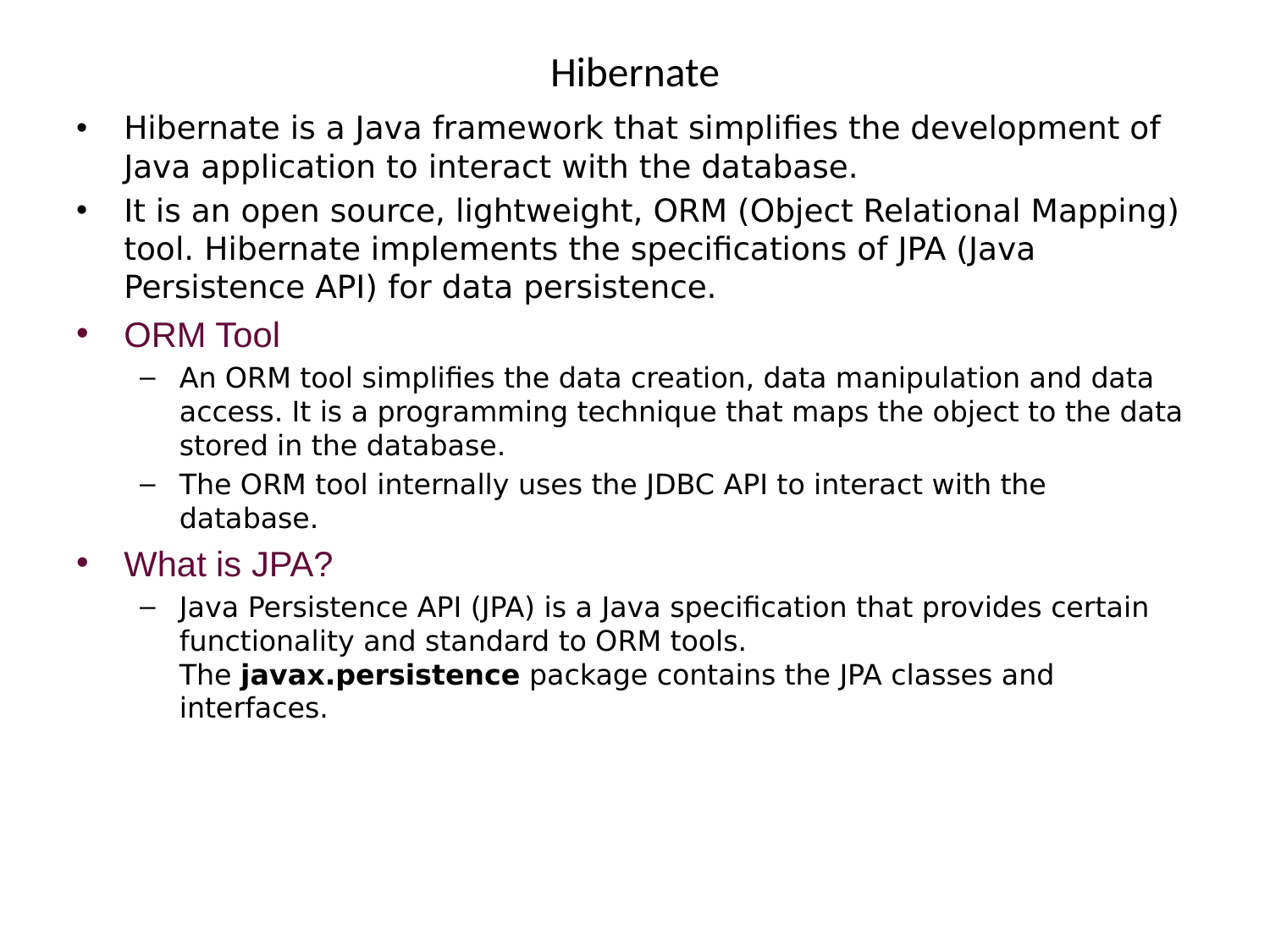

# Hibernate
Hibernate is a Java framework that simplifies the development of Java application to interact with the database.
It is an open source, lightweight, ORM (Object Relational Mapping) tool. Hibernate implements the specifications of JPA (Java Persistence API) for data persistence.
ORM Tool
An ORM tool simplifies the data creation, data manipulation and data access. It is a programming technique that maps the object to the data stored in the database.
The ORM tool internally uses the JDBC API to interact with the database.
What is JPA?
Java Persistence API (JPA) is a Java specification that provides certain functionality and standard to ORM tools. The javax.persistence package contains the JPA classes and interfaces.